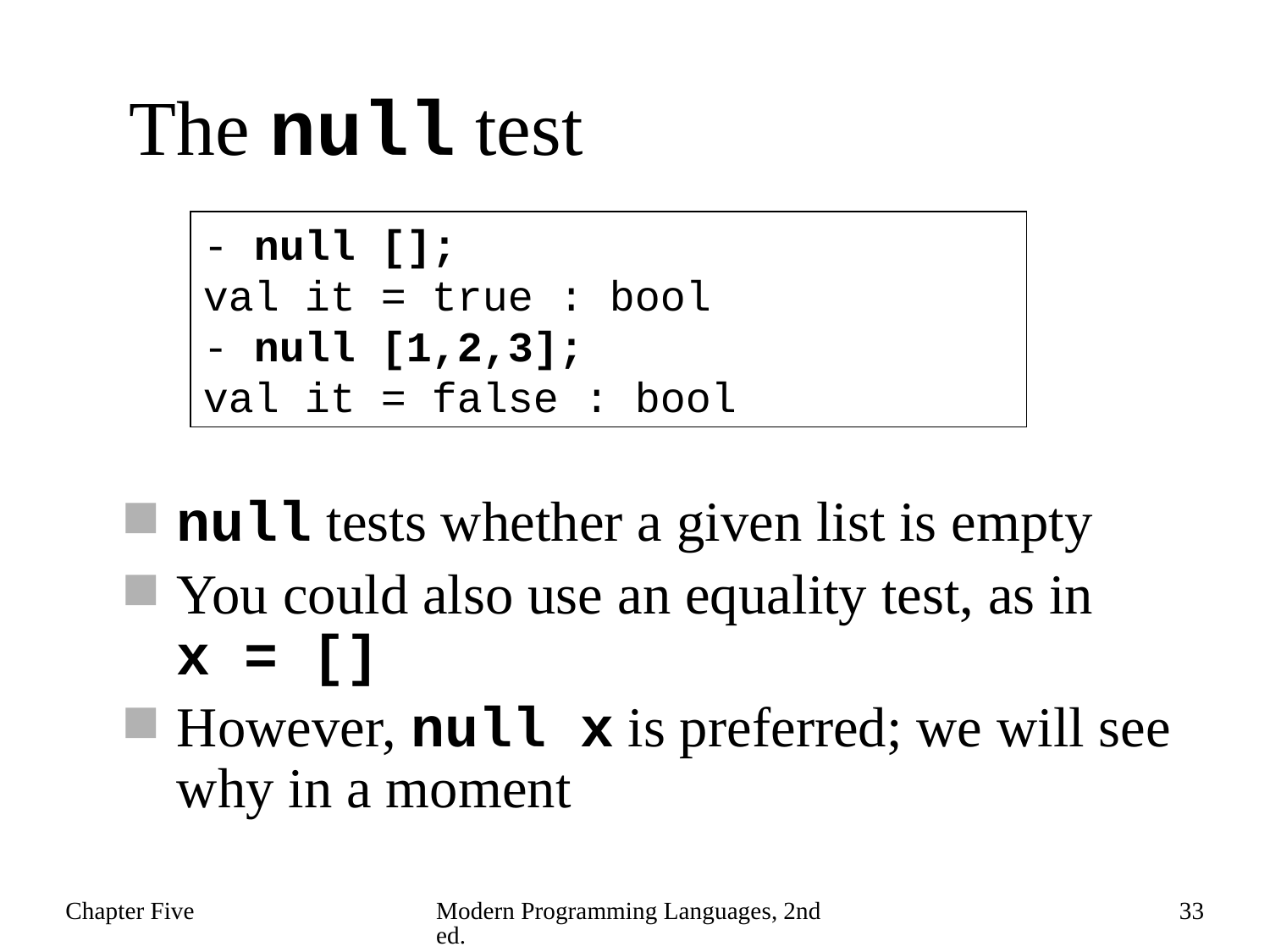

# The null test
- null [];
val it = true : bool
- null [1,2,3];
val it = false : bool
null tests whether a given list is empty
You could also use an equality test, as in
x = []
However, null x is preferred; we will see why in a moment
Chapter Five
Modern Programming Languages, 2nd ed.
33